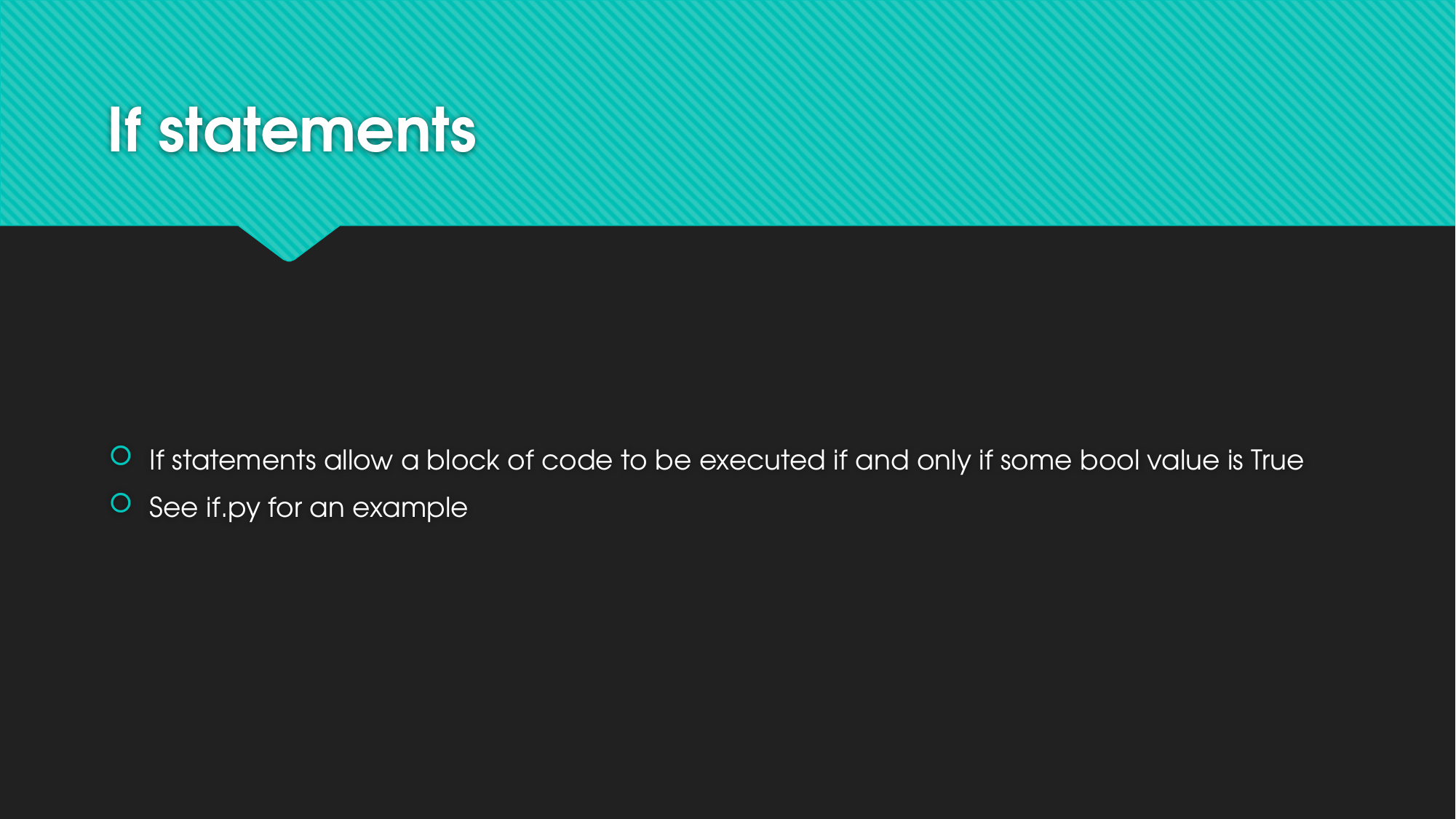

# If statements
If statements allow a block of code to be executed if and only if some bool value is True
See if.py for an example